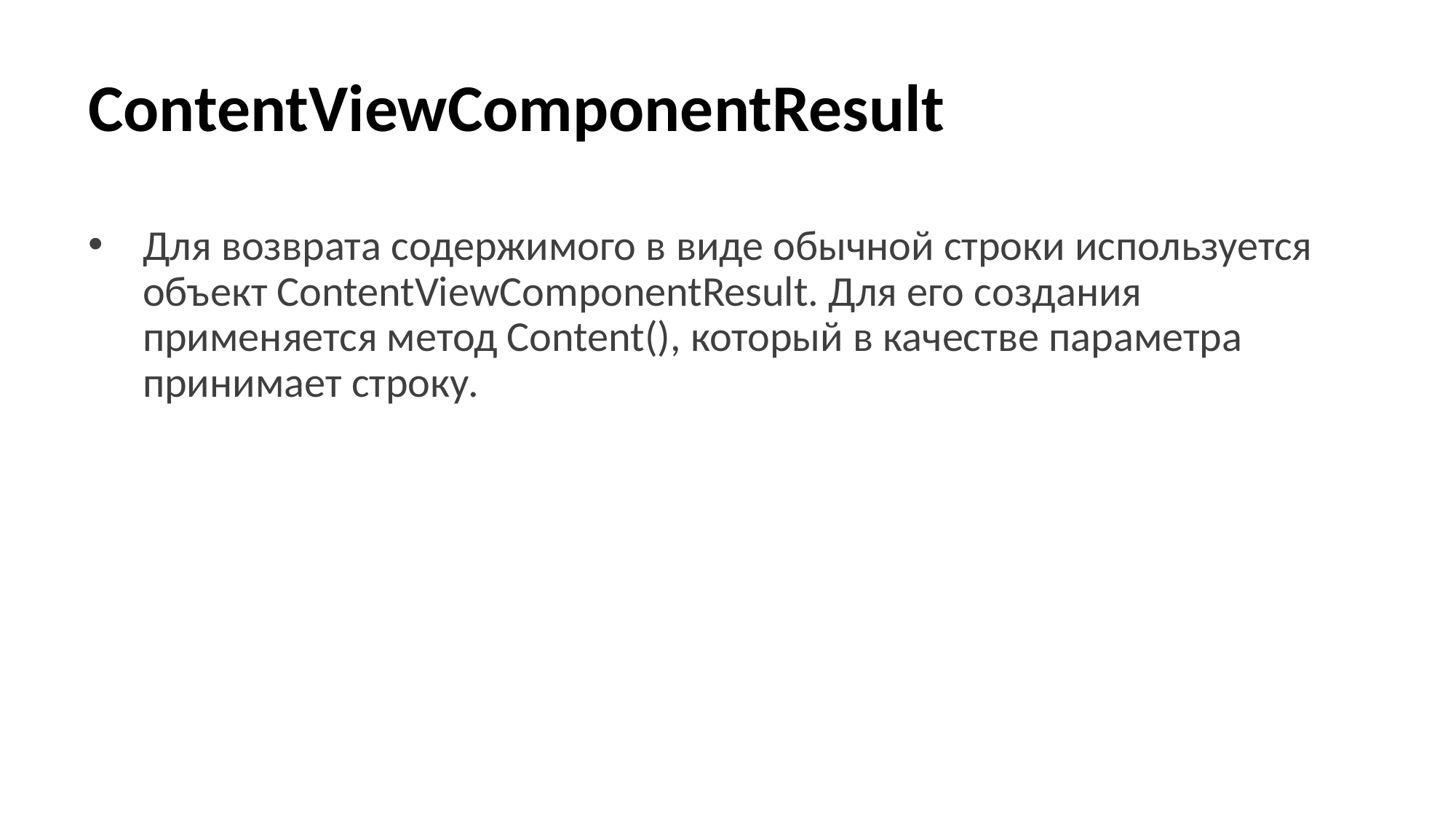

# ContentViewComponentResult
Для возврата содержимого в виде обычной строки используется объект ContentViewComponentResult. Для его создания применяется метод Content(), который в качестве параметра принимает строку.